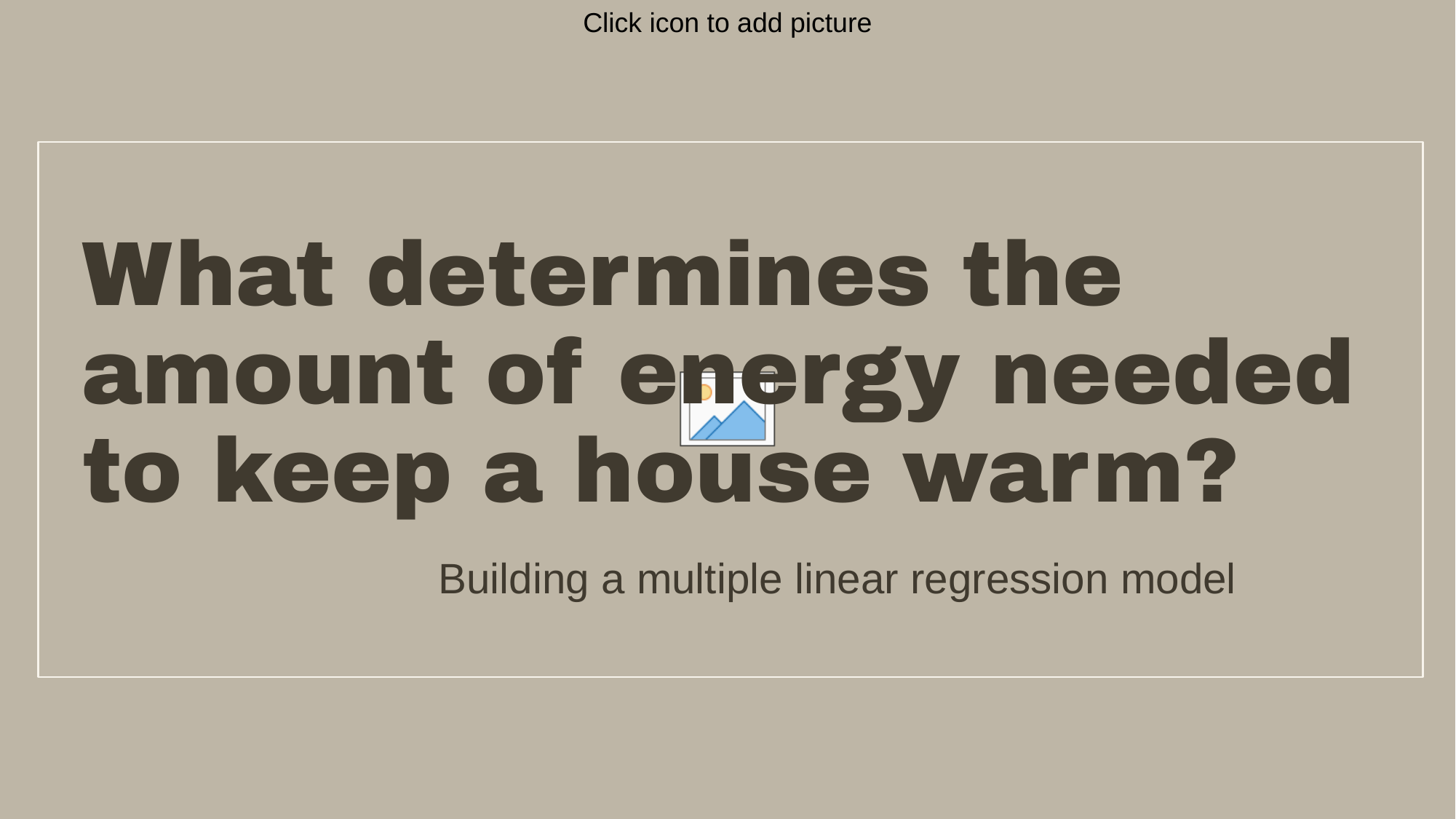

# What determines the amount of energy needed to keep a house warm?
Building a multiple linear regression model